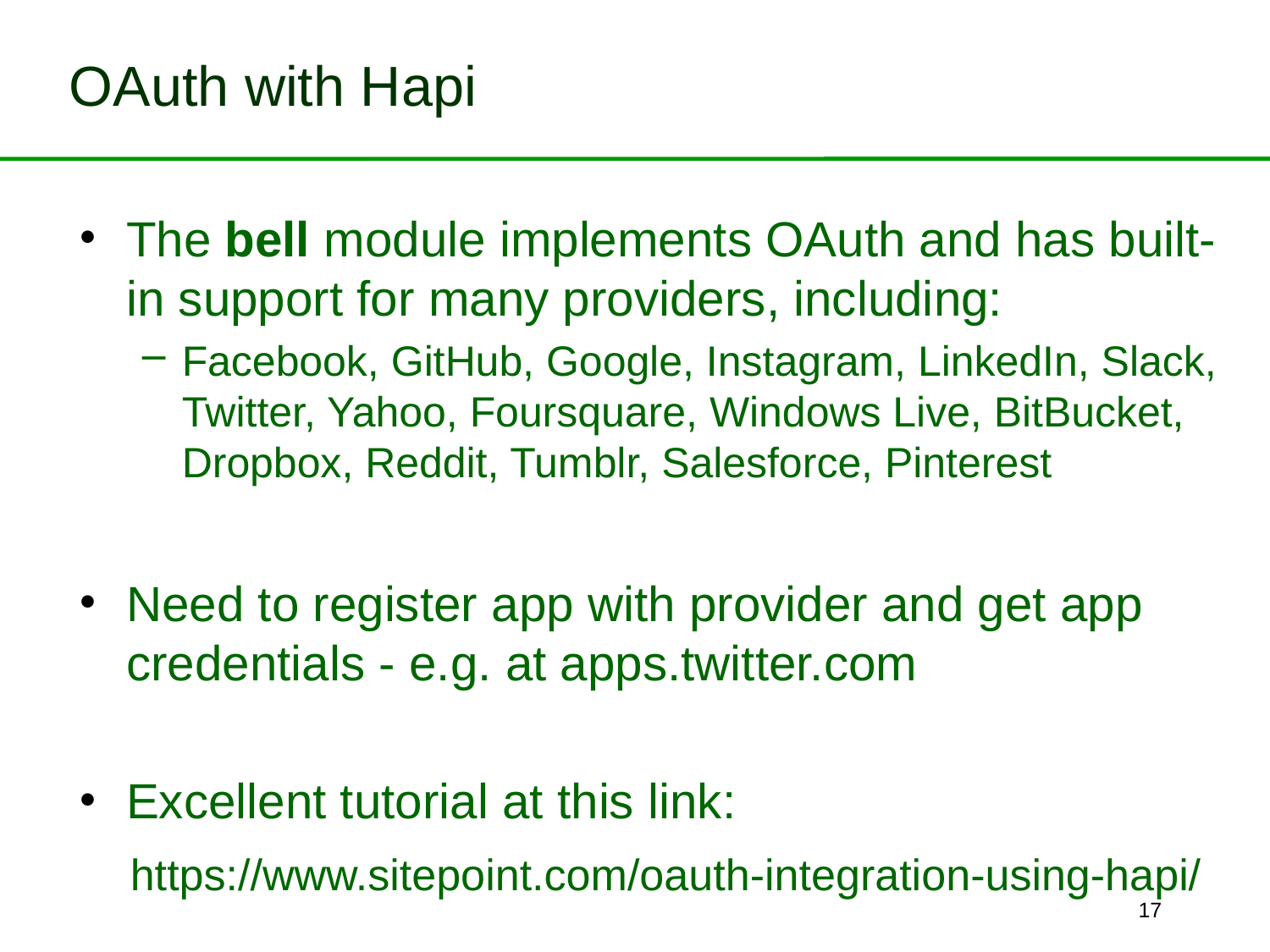

# OAuth with Hapi
The bell module implements OAuth and has built-in support for many providers, including:
Facebook, GitHub, Google, Instagram, LinkedIn, Slack, Twitter, Yahoo, Foursquare, Windows Live, BitBucket, Dropbox, Reddit, Tumblr, Salesforce, Pinterest

Need to register app with provider and get app credentials - e.g. at apps.twitter.com

Excellent tutorial at this link:
https://www.sitepoint.com/oauth-integration-using-hapi/
17